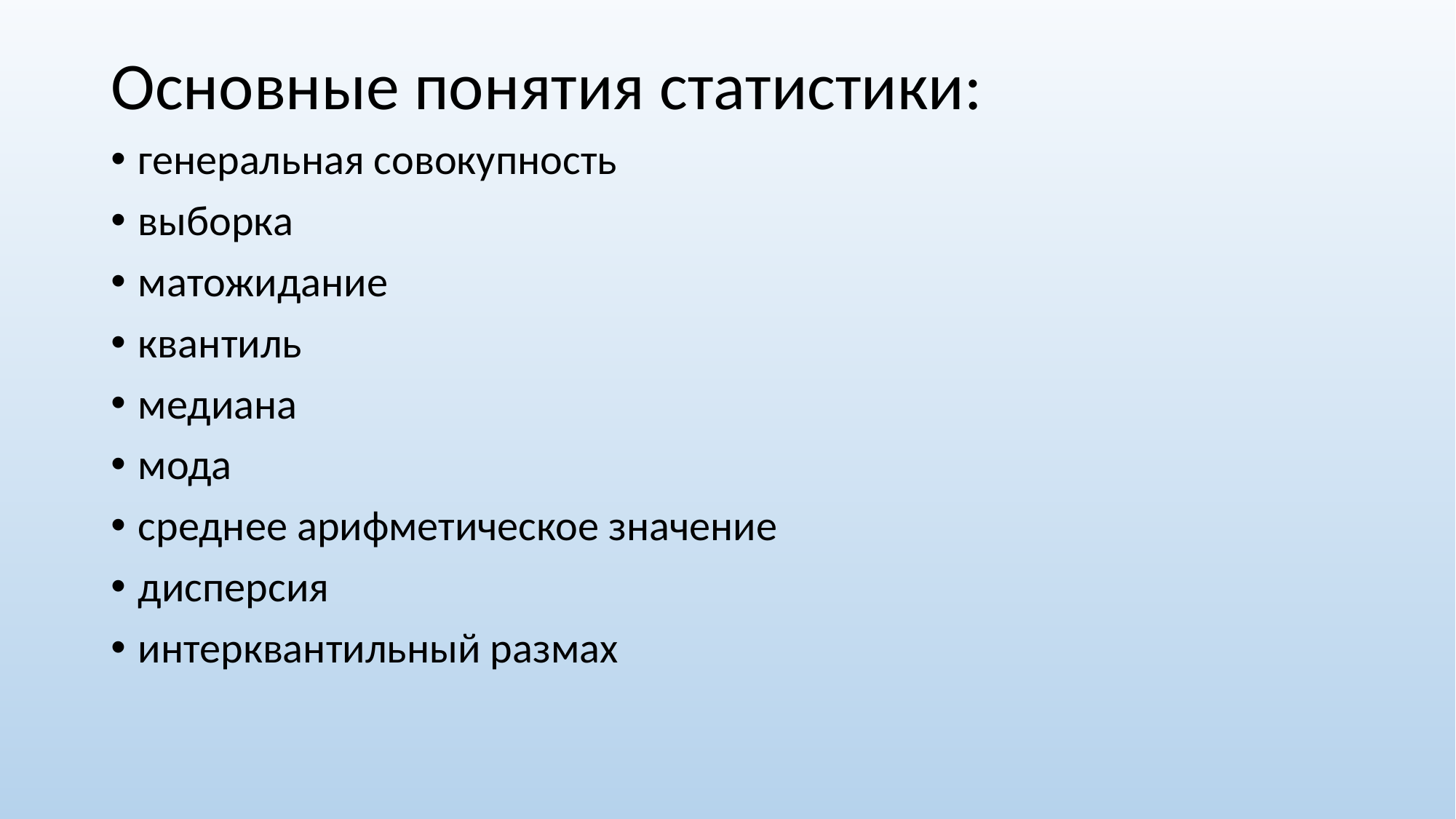

# Основные понятия статистики:
генеральная совокупность
выборка
матожидание
квантиль
медиана
мода
среднее арифметическое значение
дисперсия
интерквантильный размах